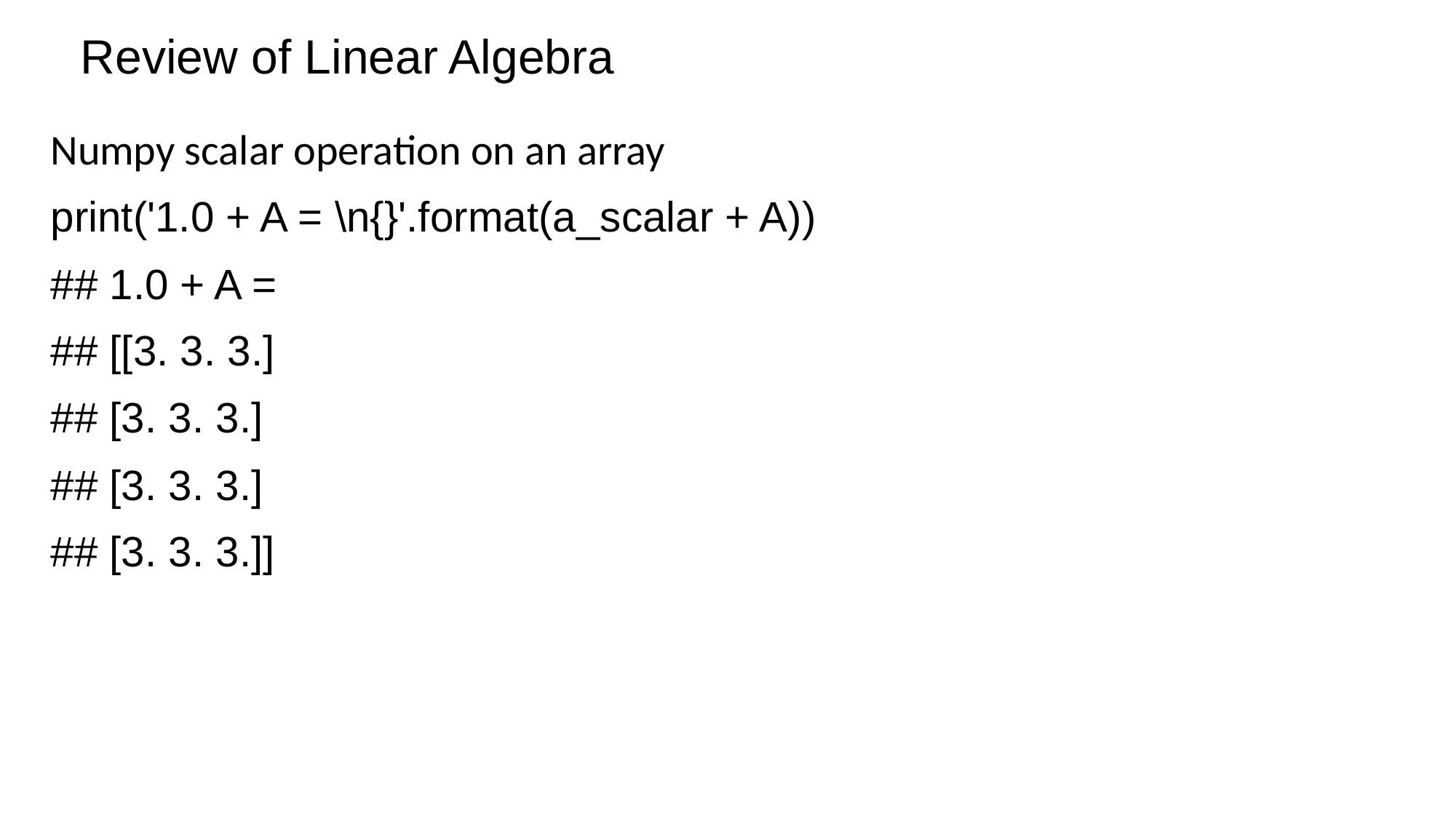

# Review of Linear Algebra
Numpy scalar operation on an array
print('1.0 + A = \n{}'.format(a_scalar + A))
## 1.0 + A =
## [[3. 3. 3.]
## [3. 3. 3.]
## [3. 3. 3.]
## [3. 3. 3.]]